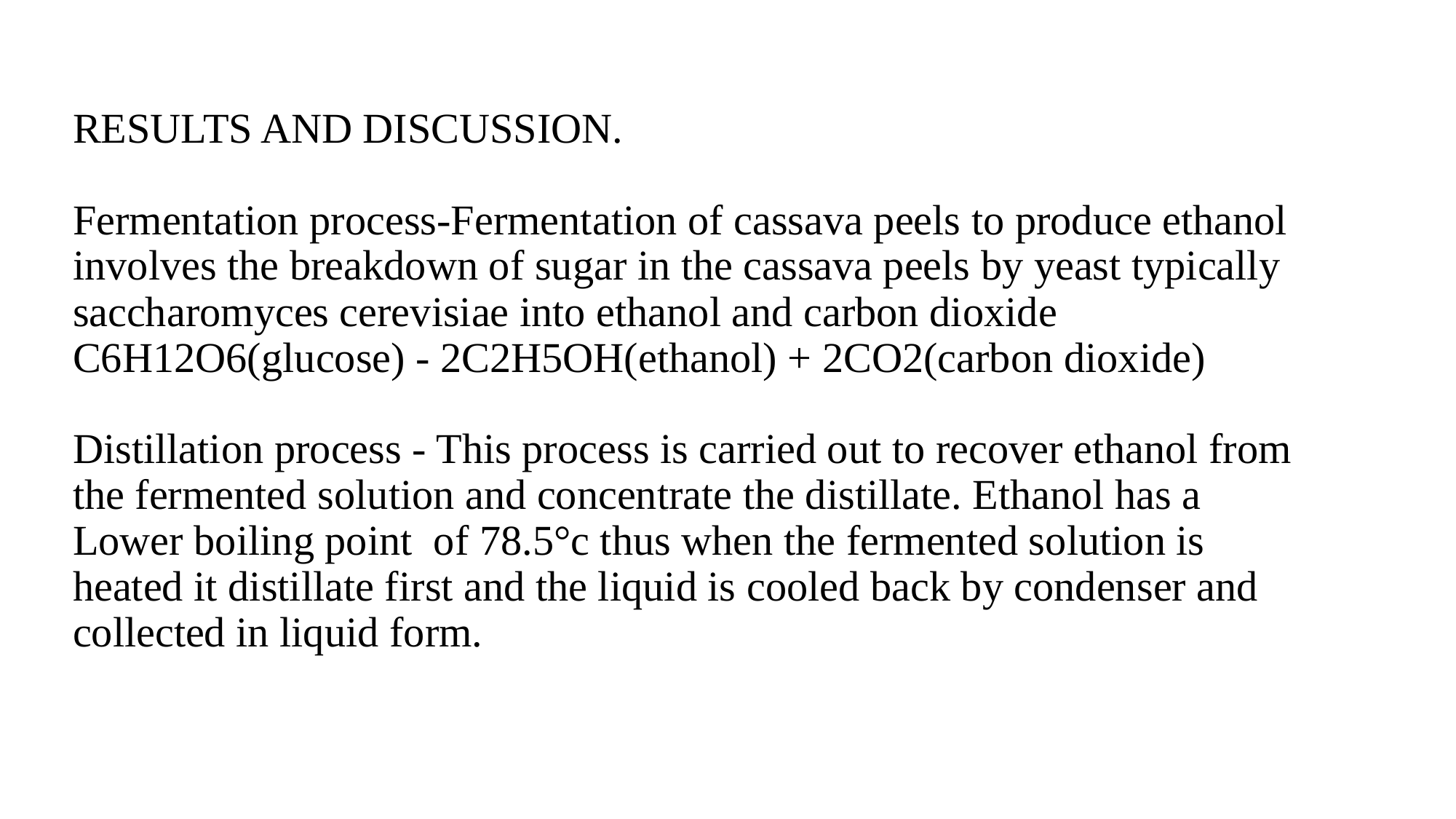

RESULTS AND DISCUSSION.

Fermentation process-Fermentation of cassava peels to produce ethanol involves the breakdown of sugar in the cassava peels by yeast typically saccharomyces cerevisiae into ethanol and carbon dioxide
C6H12O6(glucose) - 2C2H5OH(ethanol) + 2CO2(carbon dioxide)

Distillation process - This process is carried out to recover ethanol from the fermented solution and concentrate the distillate. Ethanol has a Lower boiling point  of 78.5°c thus when the fermented solution is heated it distillate first and the liquid is cooled back by condenser and collected in liquid form.